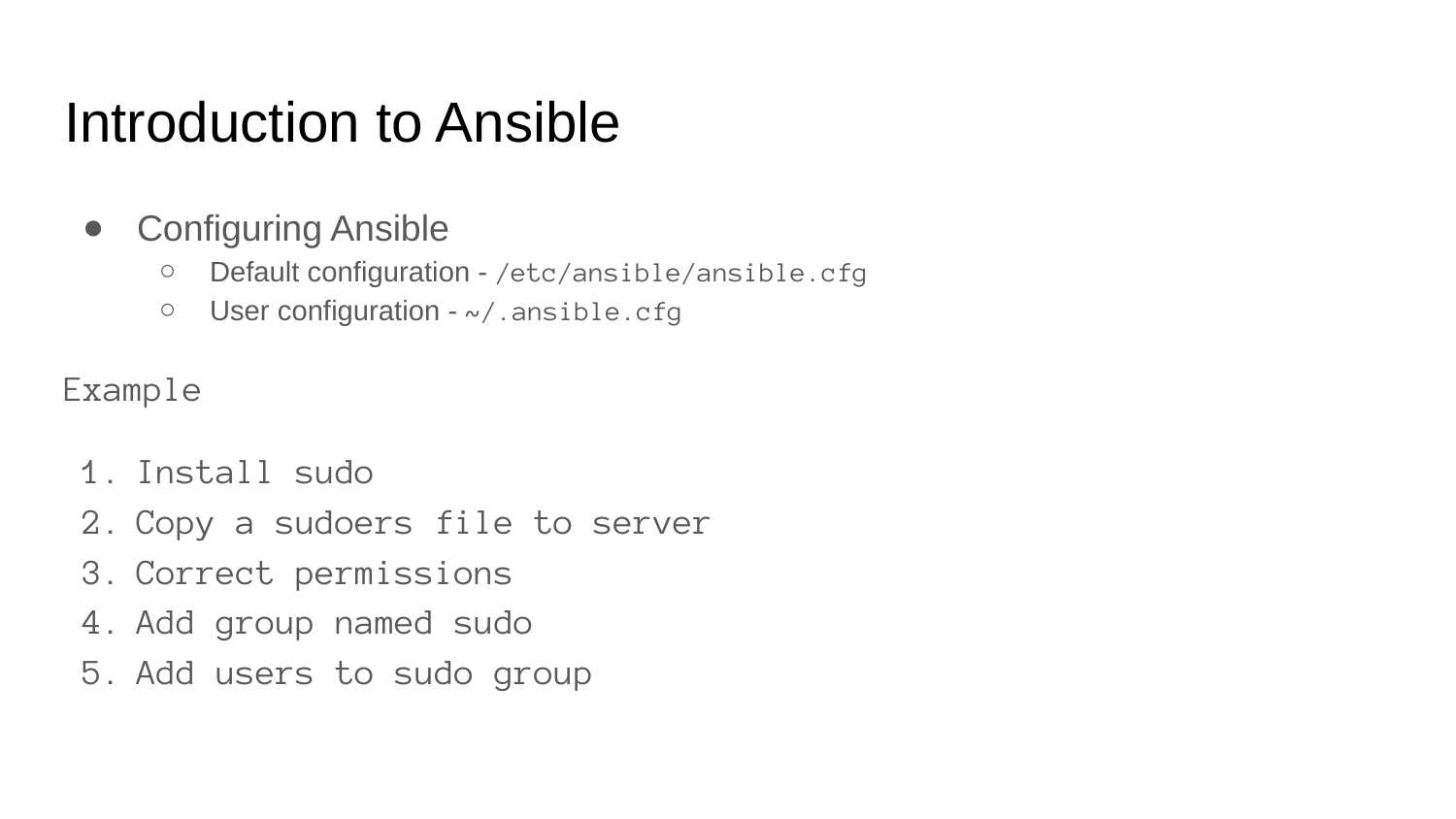

# Introduction to Ansible
Configuring Ansible
Default configuration - /etc/ansible/ansible.cfg
User configuration - ~/.ansible.cfg
Example
Install sudo
Copy a sudoers file to server
Correct permissions
Add group named sudo
Add users to sudo group